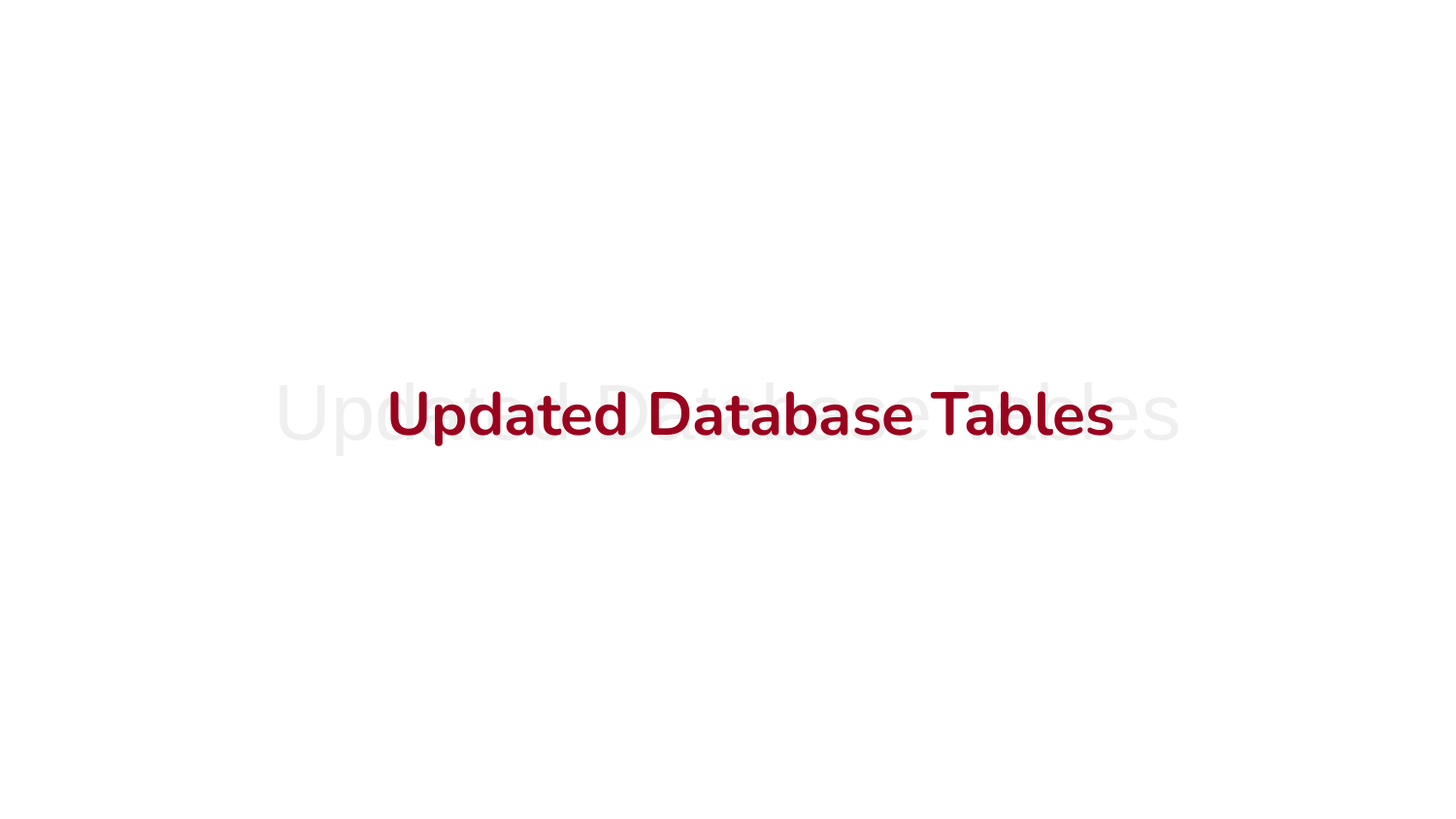

# Updated Database Tables
Updated Database Tables